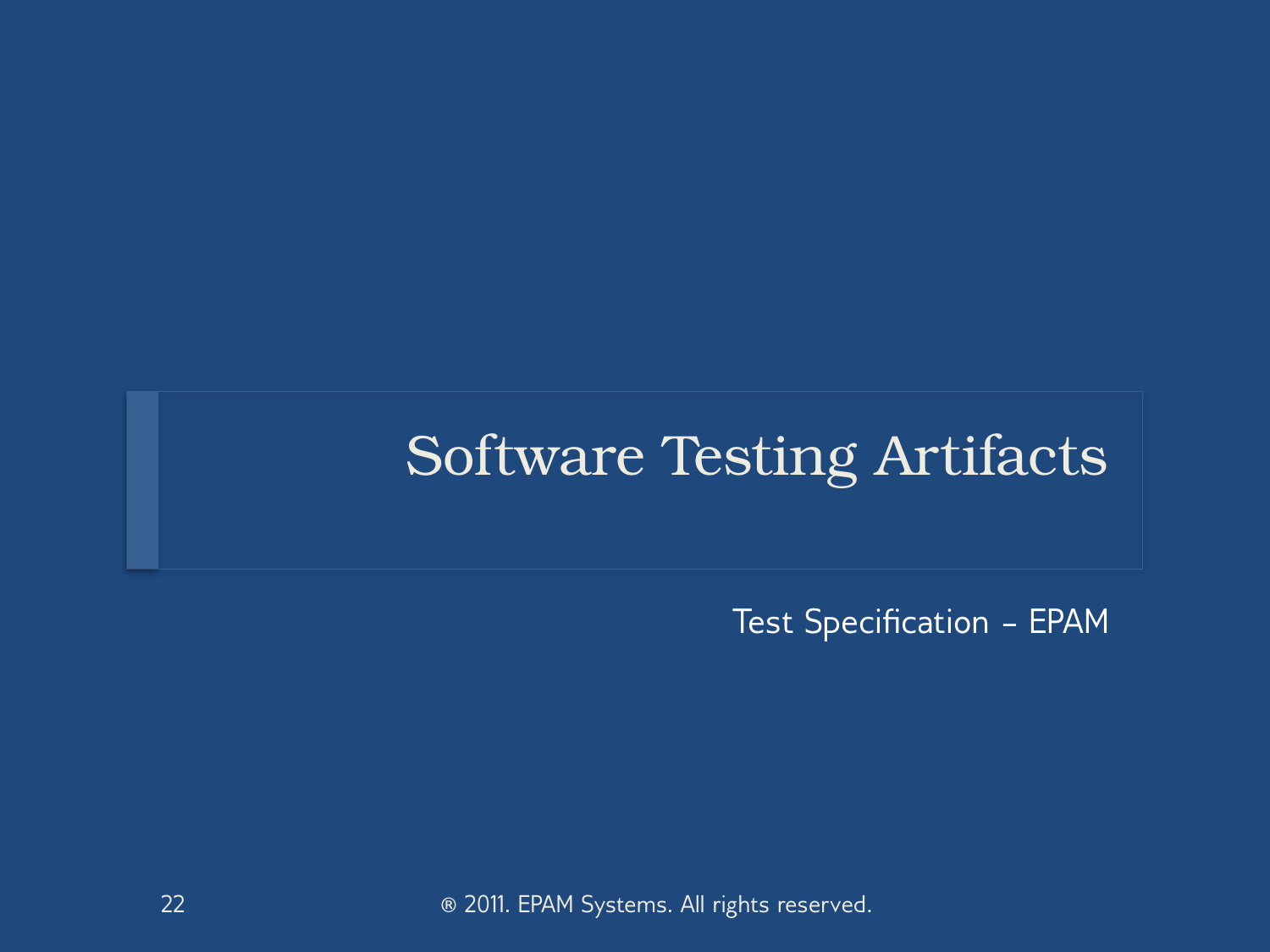

# Software Testing Artifacts
Test Specification – EPAM
22
® 2011. EPAM Systems. All rights reserved.